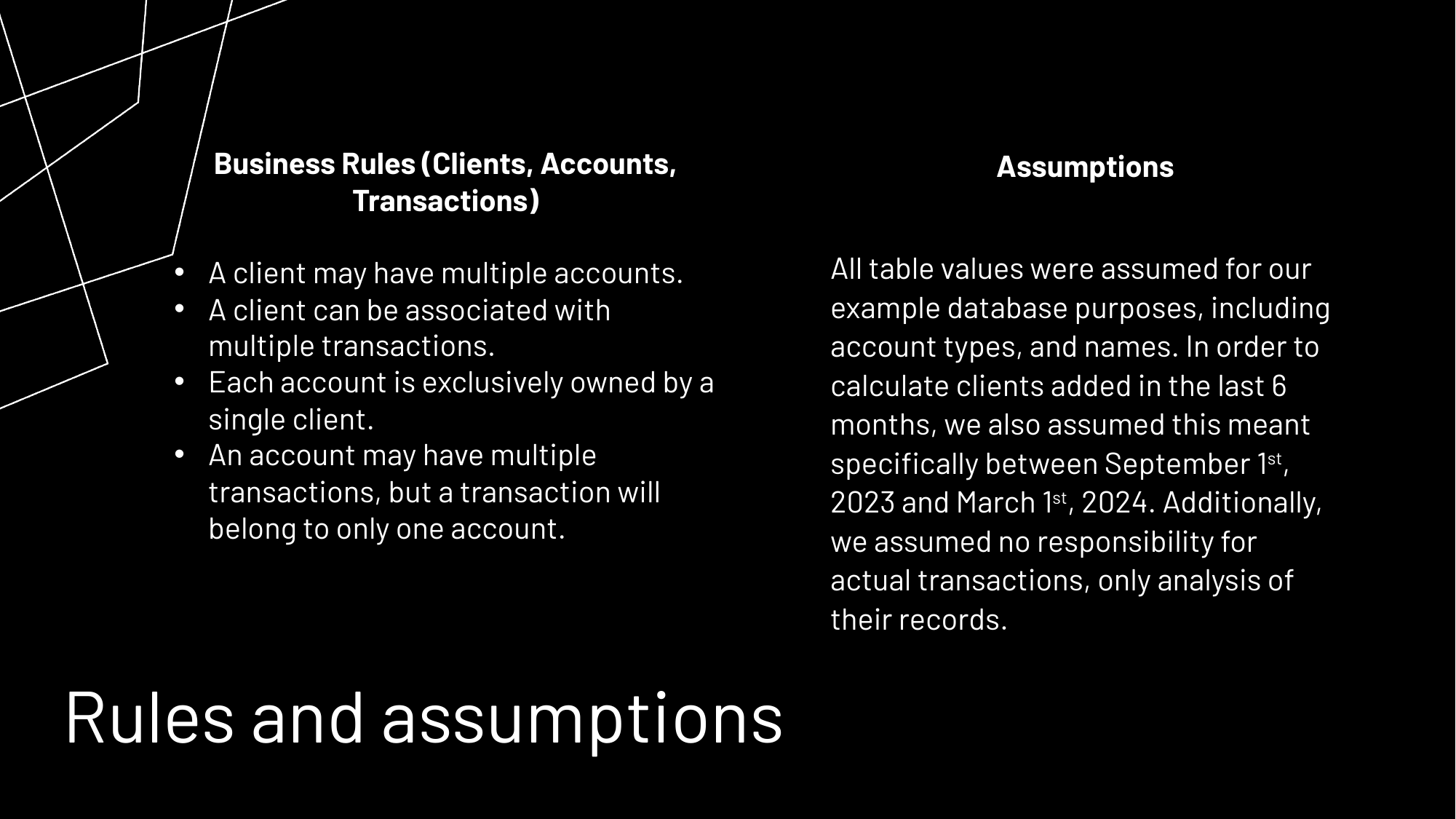

Business Rules (Clients, Accounts, Transactions)

A client may have multiple accounts.
A client can be associated with multiple transactions.
Each account is exclusively owned by a single client.
An account may have multiple transactions, but a transaction will belong to only one account.

Assumptions

All table values were assumed for our example database purposes, including account types, and names. In order to calculate clients added in the last 6 months, we also assumed this meant specifically between September 1st, 2023 and March 1st, 2024. Additionally, we assumed no responsibility for actual transactions, only analysis of their records.
\
# Rules and assumptions